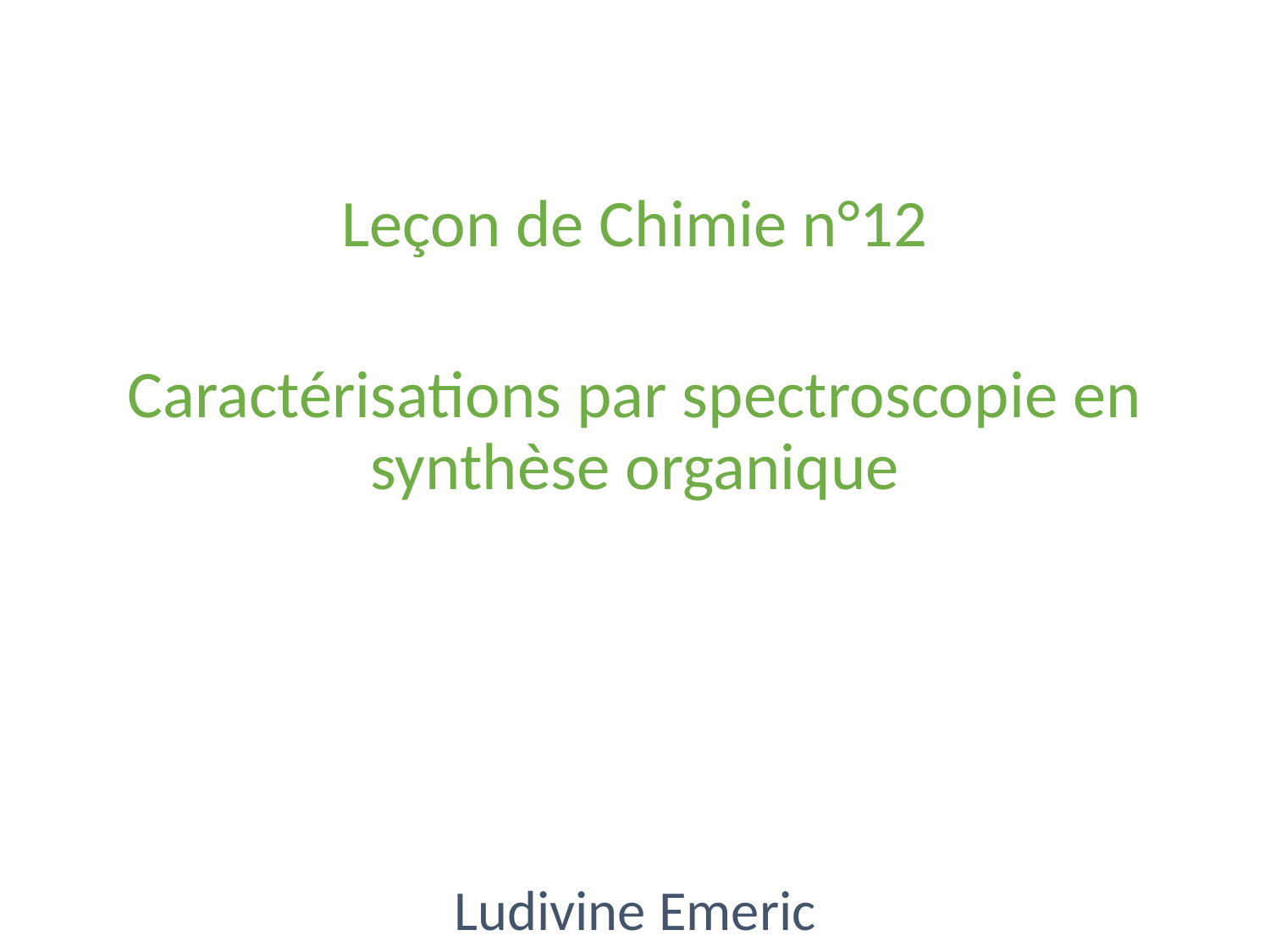

# Leçon de Chimie n°12 Caractérisations par spectroscopie en synthèse organique

Ludivine Emeric